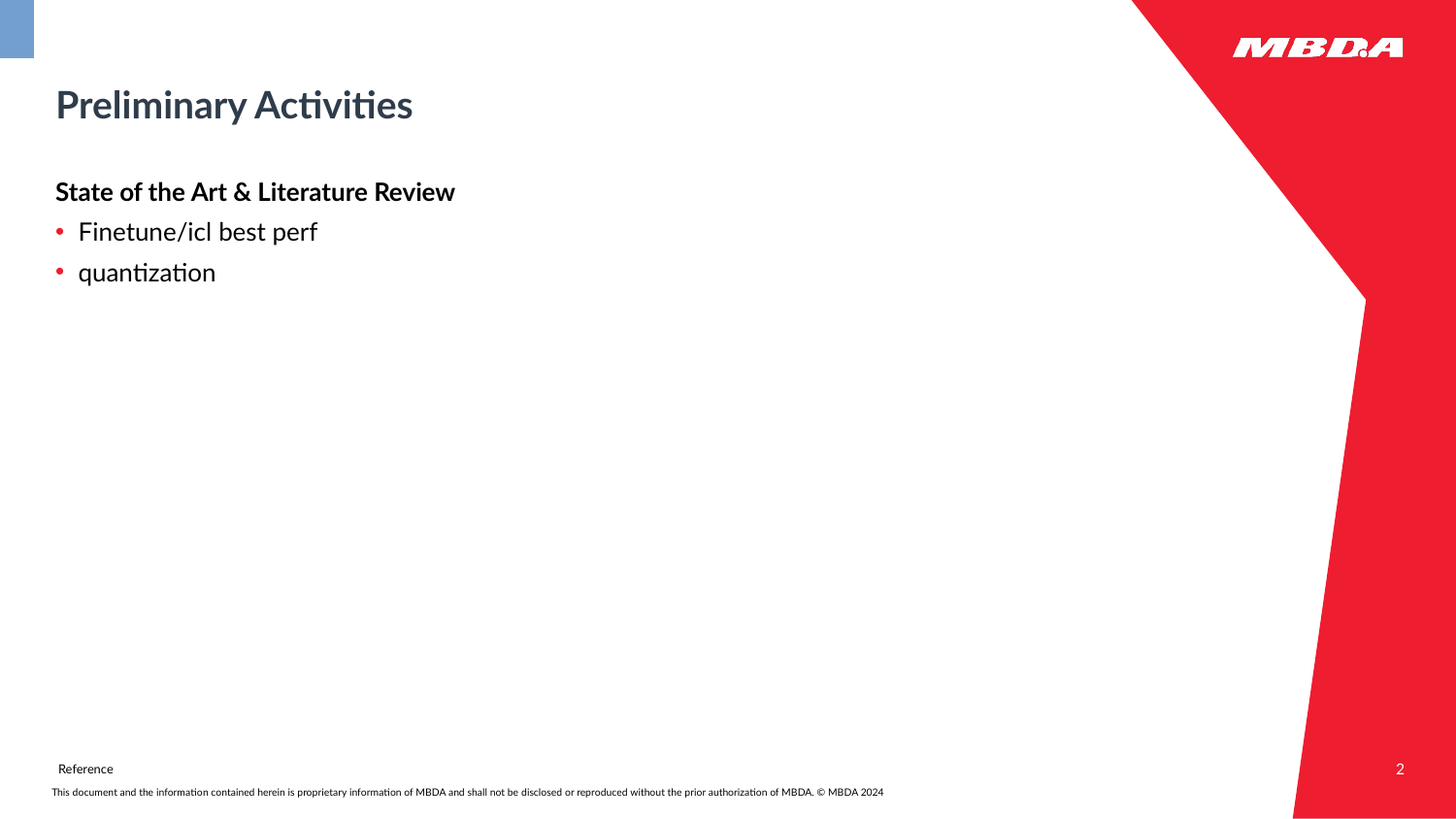

# Preliminary Activities
State of the Art & Literature Review
Finetune/icl best perf
quantization

2
Reference